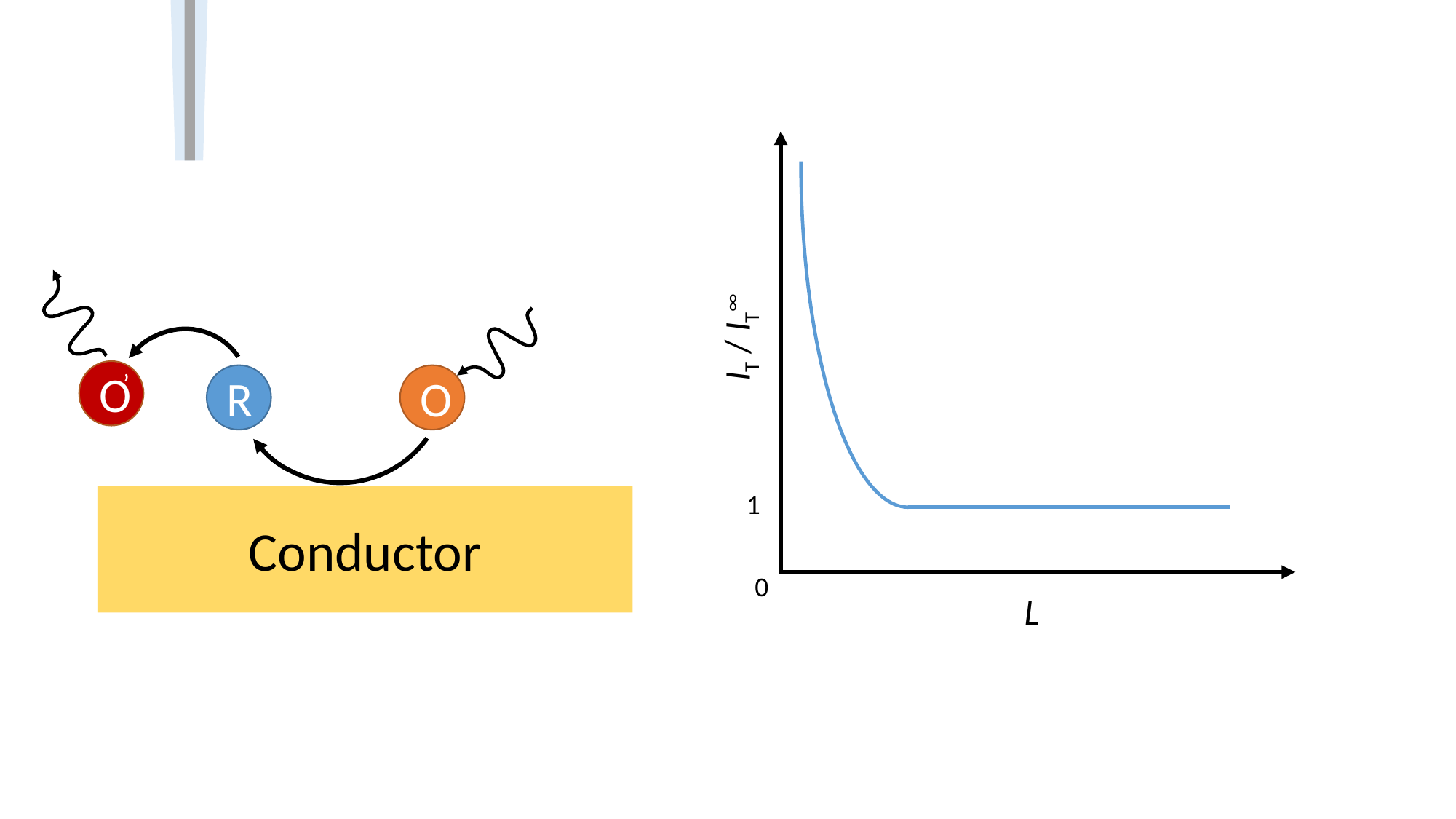

O

IT / IT∞

’
R
O
1
Conductor
0
L